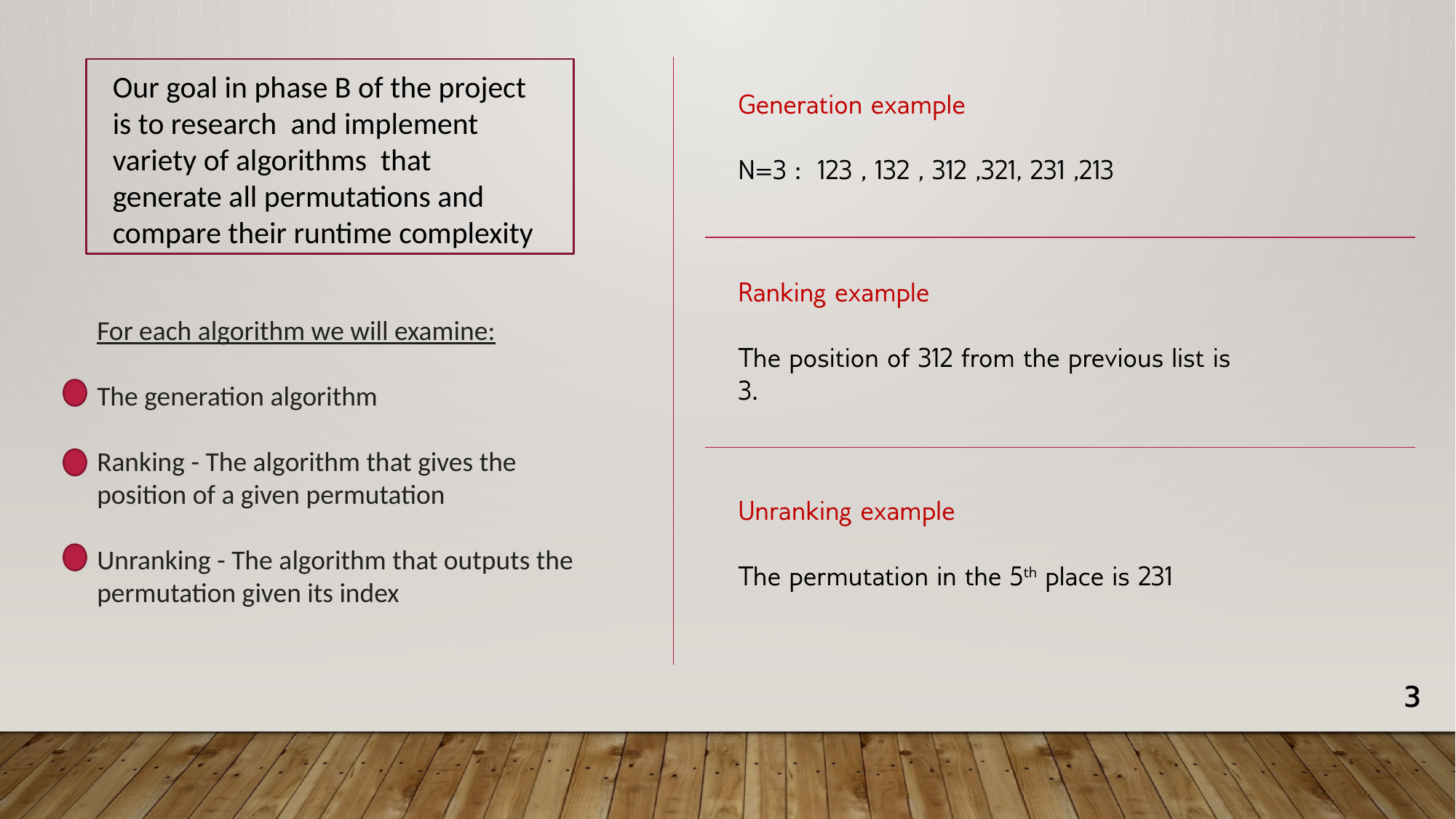

Our goal in phase B of the project is to research  and implement variety of algorithms  that generate all permutations and compare their runtime complexity
Generation example
N=3 :  123 , 132 , 312 ,321, 231 ,213
Ranking example
The position of 312 from the previous list is 3.
For each algorithm we will examine:

The generation algorithm

Ranking - The algorithm that gives the position of a given permutation

Unranking - The algorithm that outputs the permutation given its index

Unranking example
The permutation in the 5th place is 231

3